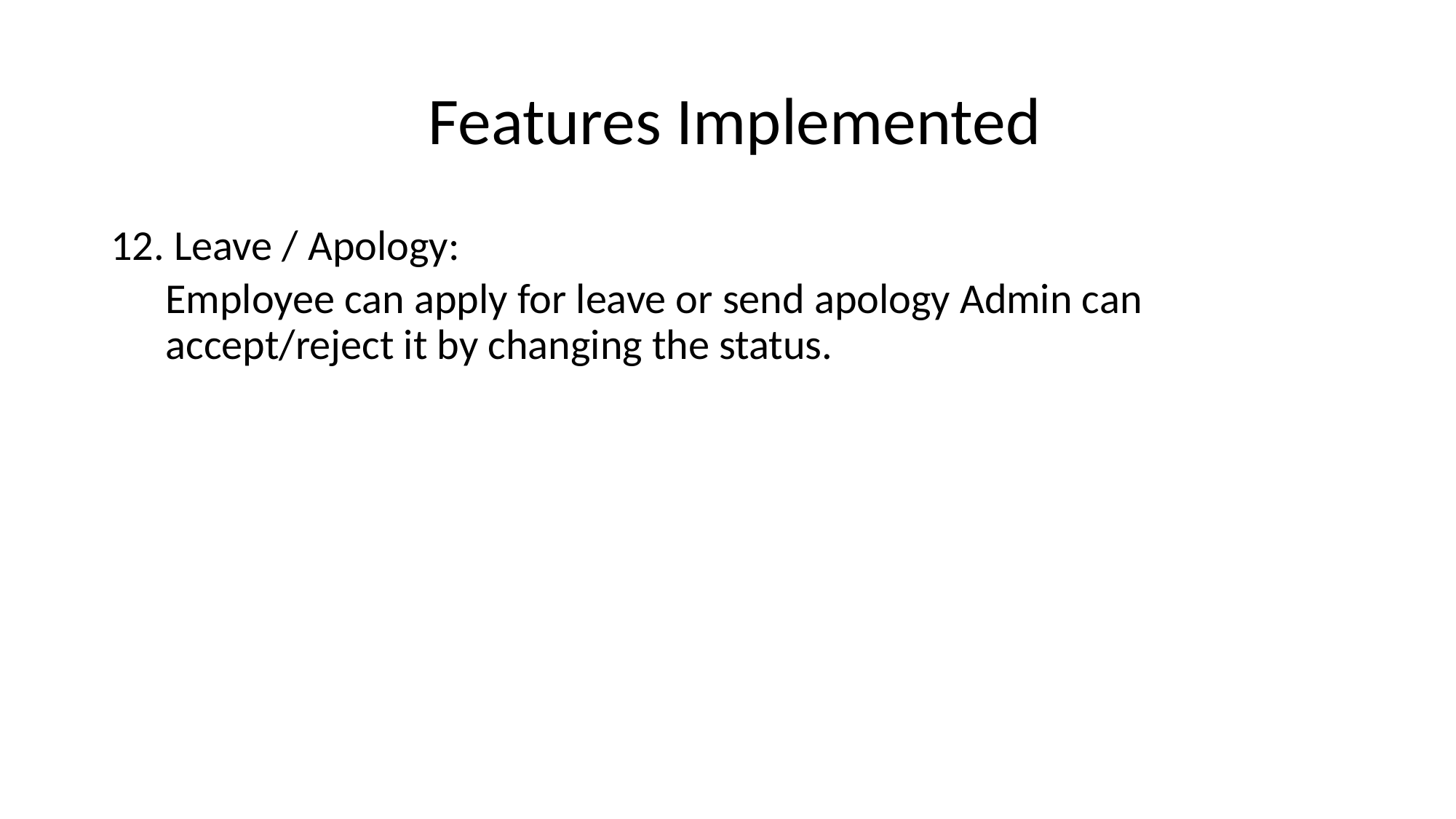

# Features Implemented
12. Leave / Apology:
Employee can apply for leave or send apology Admin can accept/reject it by changing the status.